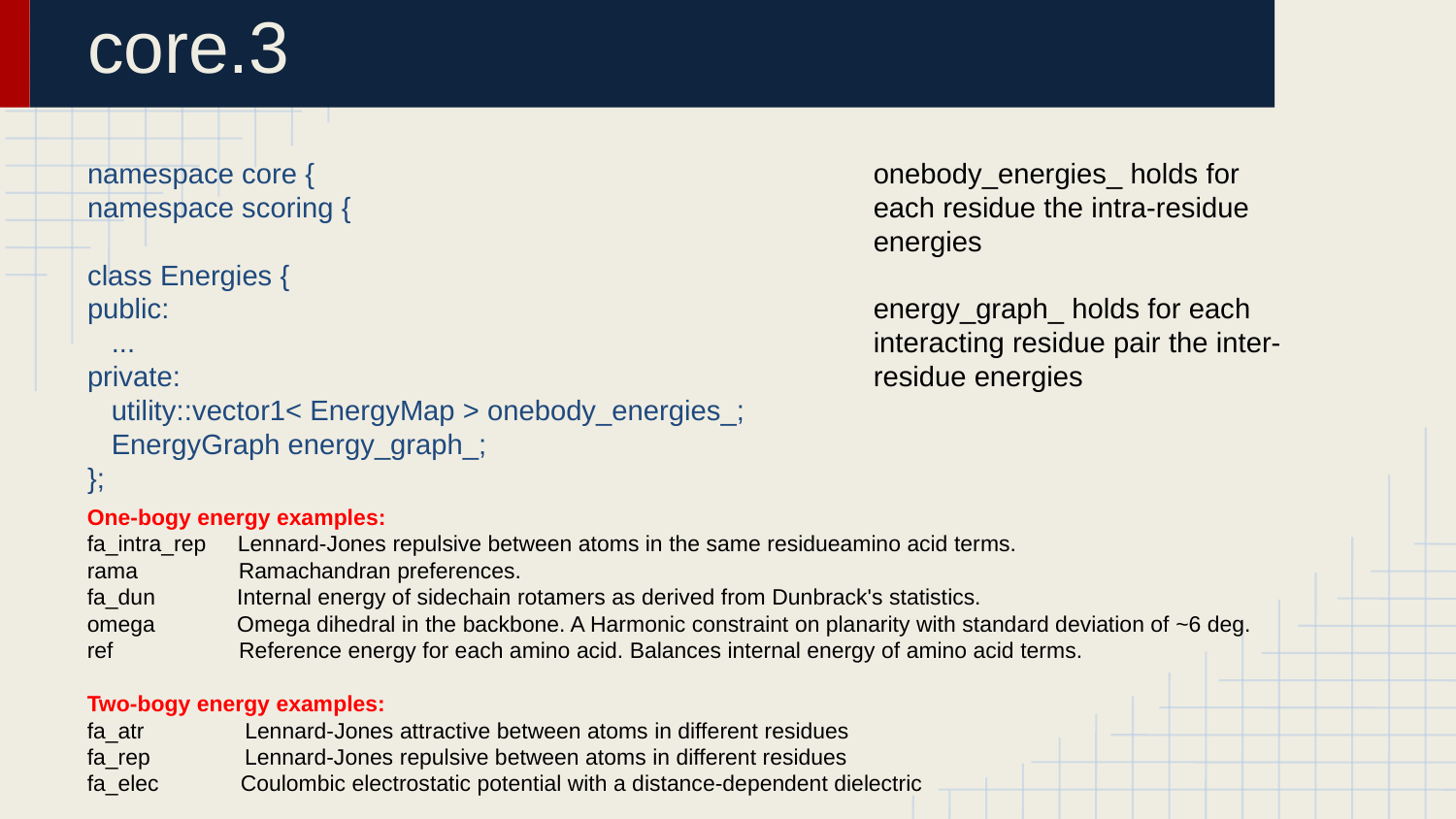

# core.3
namespace core {
namespace scoring {

class Energies {
public:
   ...
private:
   utility::vector1< EnergyMap > onebody_energies_;
   EnergyGraph energy_graph_;
};
onebody_energies_ holds for each residue the intra-residue energies

energy_graph_ holds for each interacting residue pair the inter-residue energies
One-bogy energy examples:
fa_intra_rep     Lennard-Jones repulsive between atoms in the same residueamino acid terms.
rama                Ramachandran preferences.
fa_dun             Internal energy of sidechain rotamers as derived from Dunbrack's statistics.
omega             Omega dihedral in the backbone. A Harmonic constraint on planarity with standard deviation of ~6 deg.
ref                    Reference energy for each amino acid. Balances internal energy of amino acid terms.

Two-bogy energy examples:
fa_atr                Lennard-Jones attractive between atoms in different residues
fa_rep               Lennard-Jones repulsive between atoms in different residues
fa_elec             Coulombic electrostatic potential with a distance-dependent dielectric